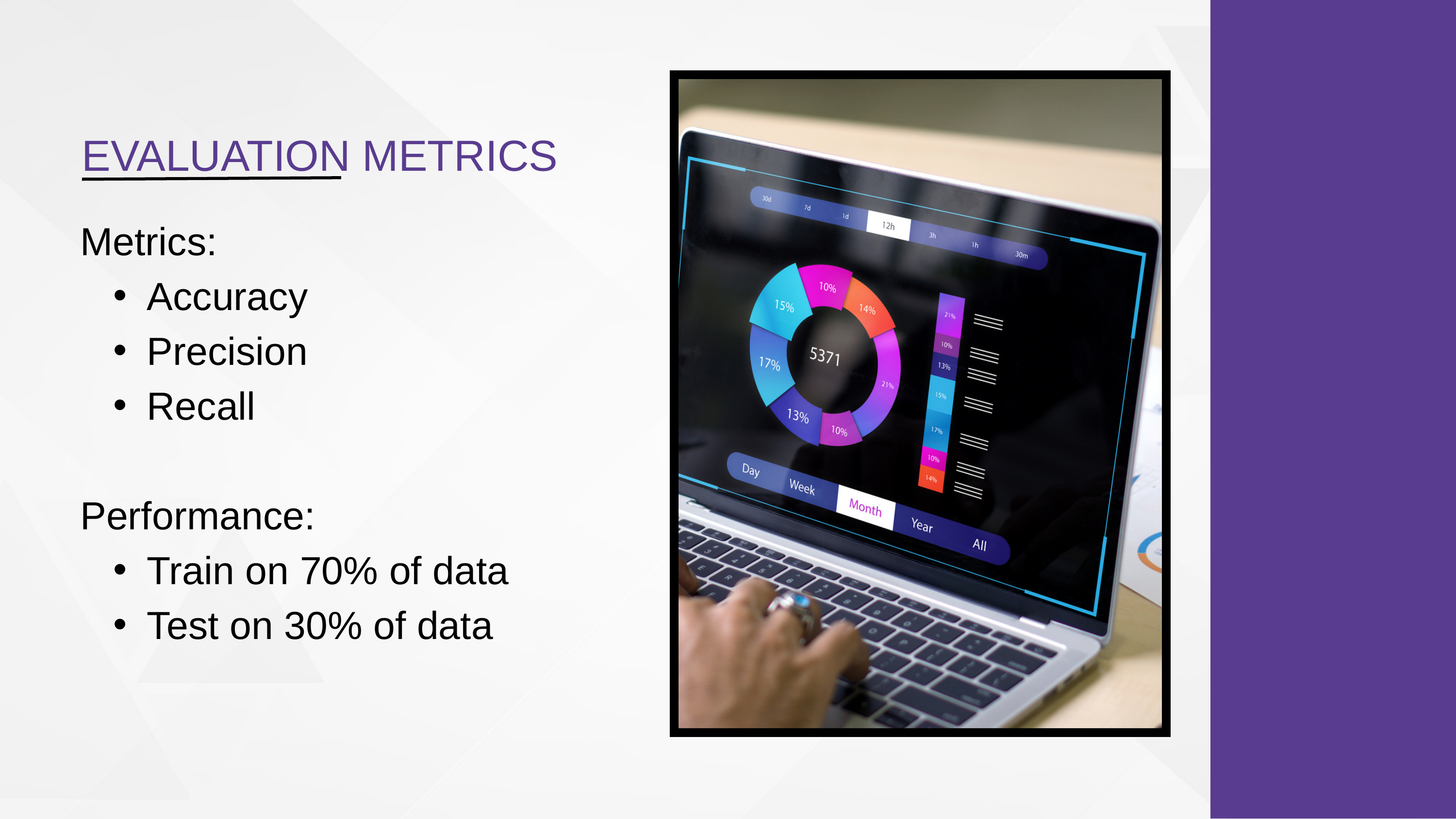

EVALUATION METRICS

Metrics:
Accuracy
Precision
Recall

Performance:
Train on 70% of data
Test on 30% of data